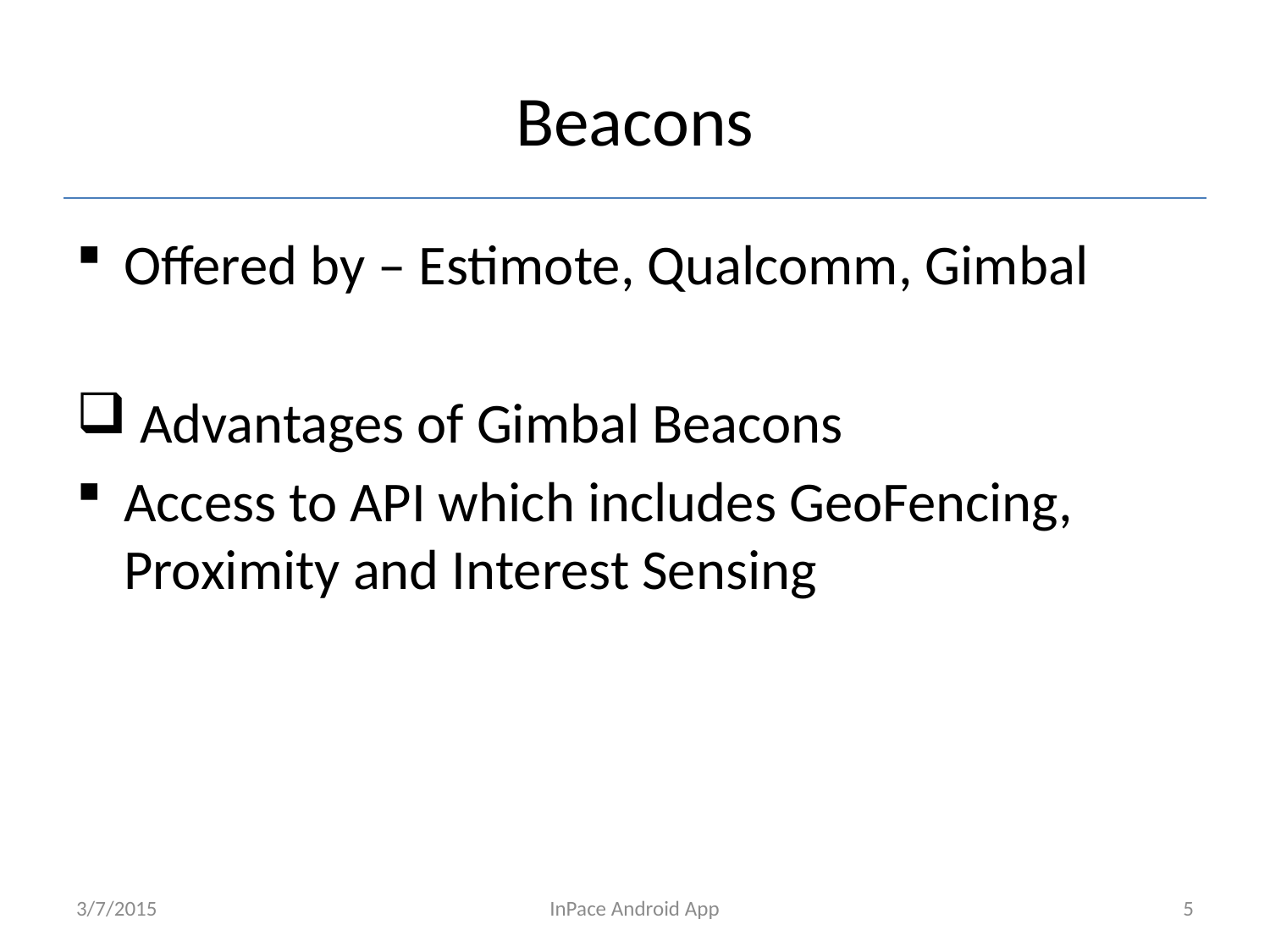

# Beacons
Offered by – Estimote, Qualcomm, Gimbal

 Advantages of Gimbal Beacons
Access to API which includes GeoFencing, Proximity and Interest Sensing

3/7/2015
InPace Android App
5